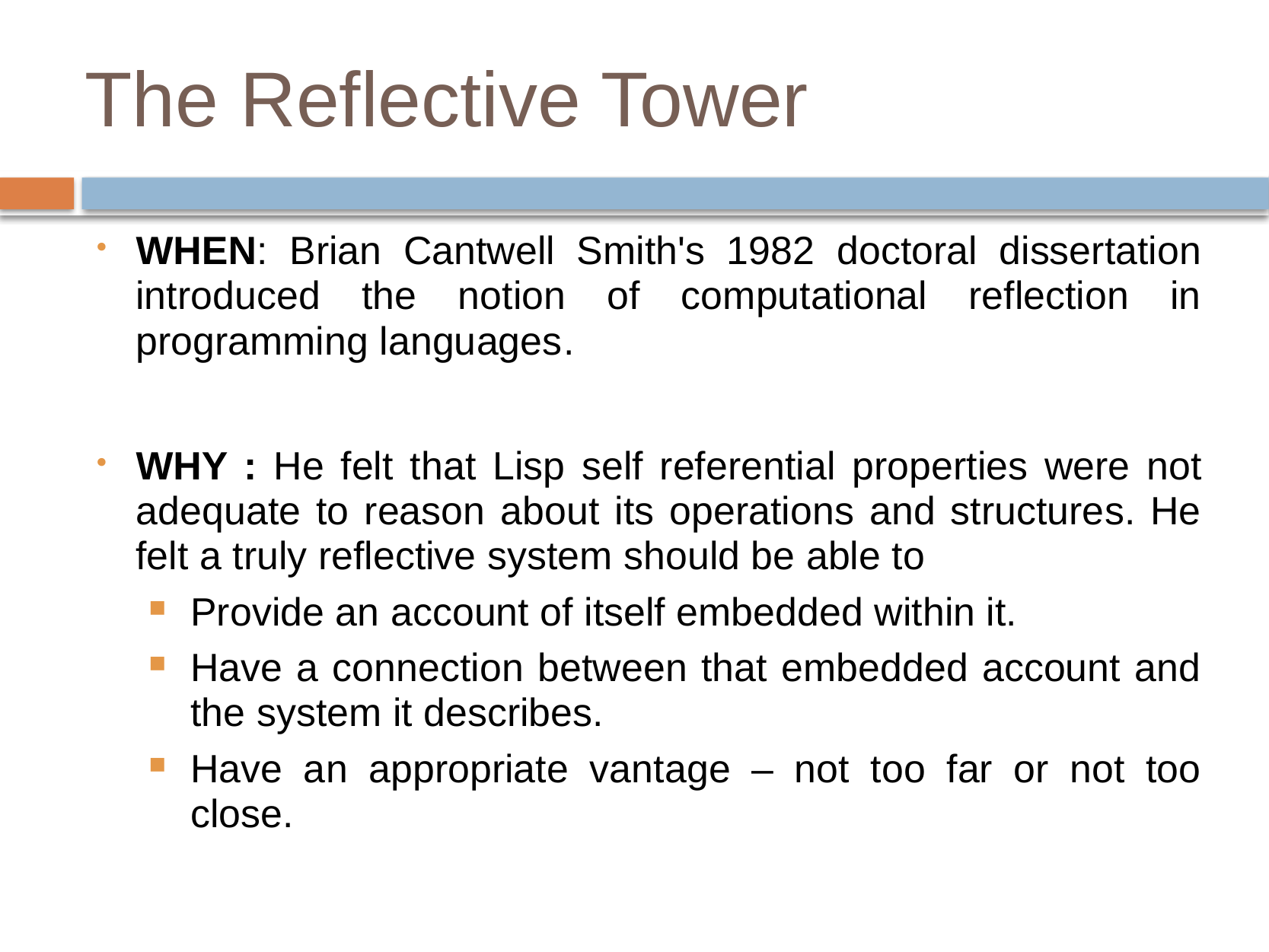

# The Reflective Tower
WHEN: Brian Cantwell Smith's 1982 doctoral dissertation introduced the notion of computational reflection in programming languages.

WHY : He felt that Lisp self referential properties were not adequate to reason about its operations and structures. He felt a truly reflective system should be able to
Provide an account of itself embedded within it.
Have a connection between that embedded account and the system it describes.
Have an appropriate vantage – not too far or not too close.